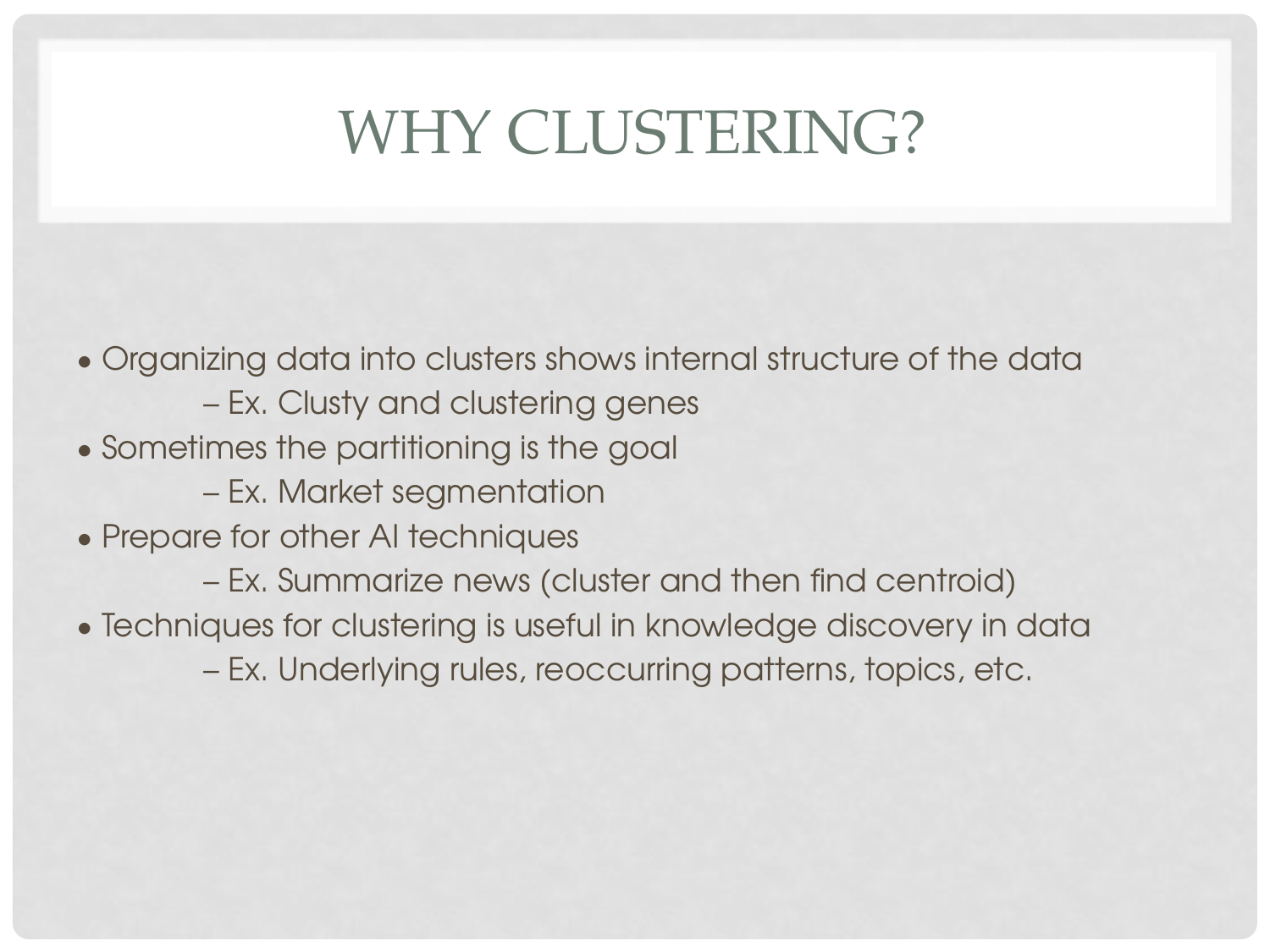

# Why clustering?

• Organizing data into clusters shows internal structure of the data
	– Ex. Clusty and clustering genes
• Sometimes the partitioning is the goal
	– Ex. Market segmentation
• Prepare for other AI techniques
	– Ex. Summarize news (cluster and then find centroid)
• Techniques for clustering is useful in knowledge discovery in data
	– Ex. Underlying rules, reoccurring patterns, topics, etc.